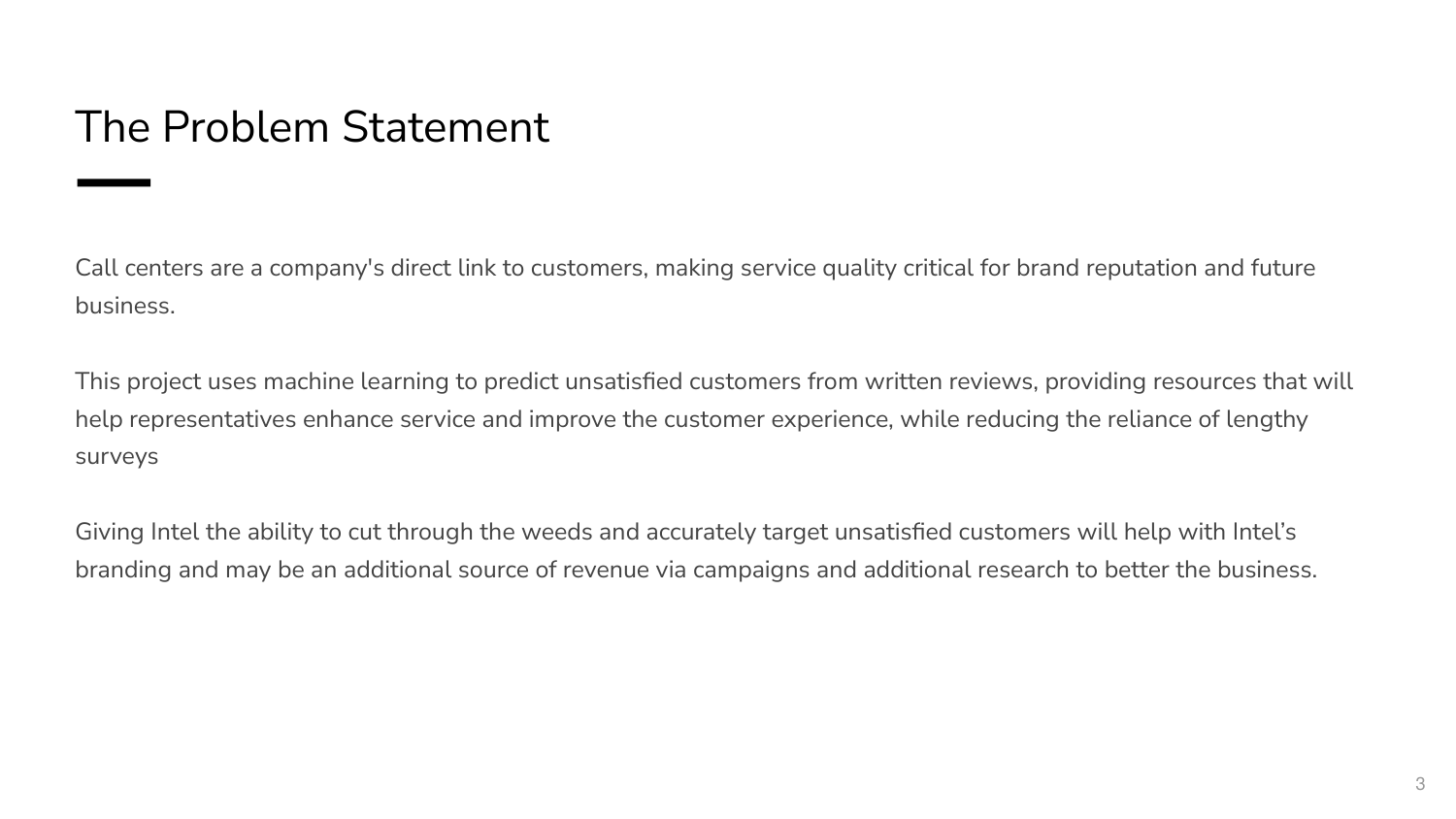

# The Problem Statement
Call centers are a company's direct link to customers, making service quality critical for brand reputation and future business.

This project uses machine learning to predict unsatisfied customers from written reviews, providing resources that will help representatives enhance service and improve the customer experience, while reducing the reliance of lengthy surveys

Giving Intel the ability to cut through the weeds and accurately target unsatisfied customers will help with Intel’s branding and may be an additional source of revenue via campaigns and additional research to better the business.